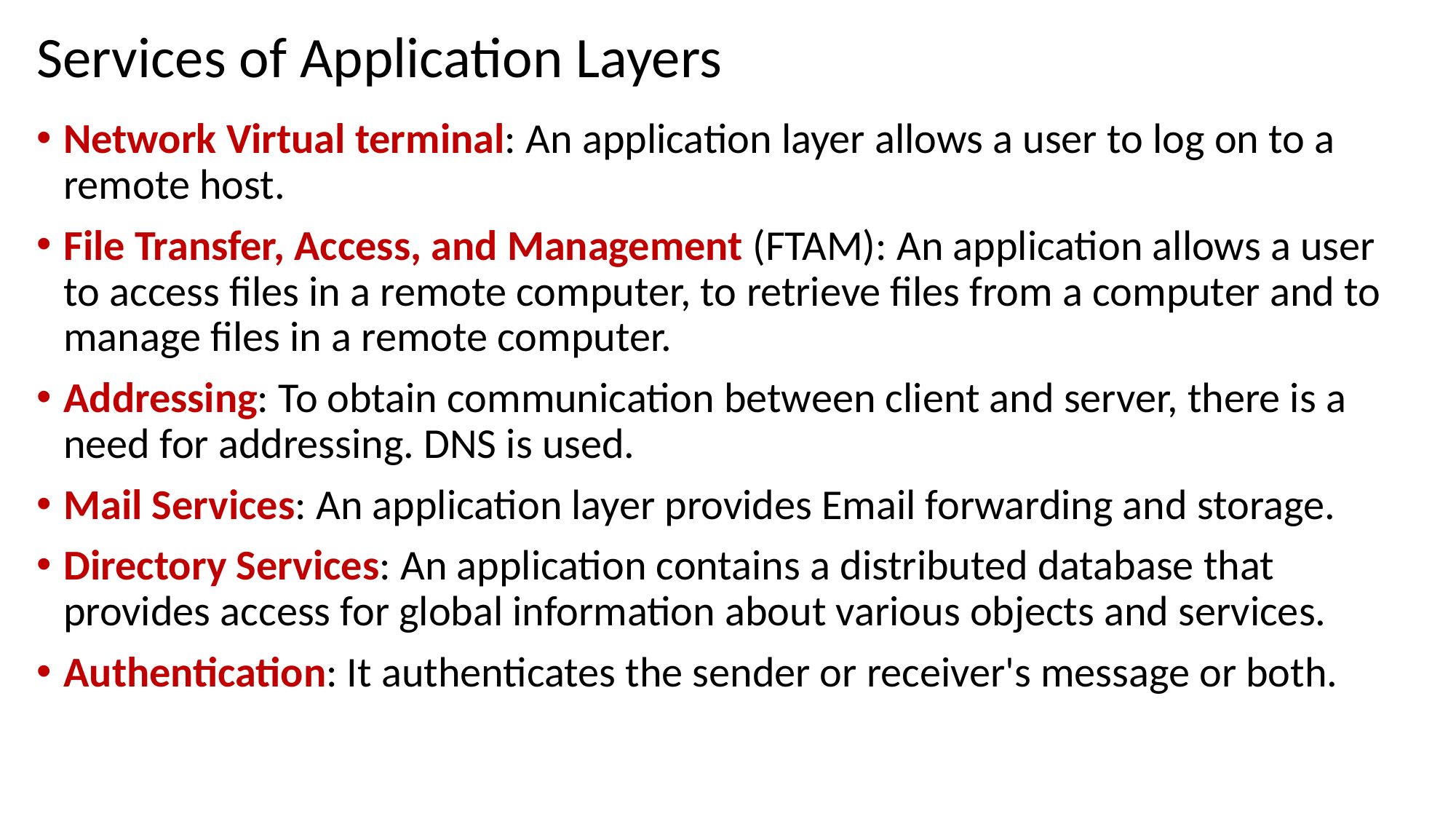

# Services of Application Layers
Network Virtual terminal: An application layer allows a user to log on to a remote host.
File Transfer, Access, and Management (FTAM): An application allows a user to access files in a remote computer, to retrieve files from a computer and to manage files in a remote computer.
Addressing: To obtain communication between client and server, there is a need for addressing. DNS is used.
Mail Services: An application layer provides Email forwarding and storage.
Directory Services: An application contains a distributed database that provides access for global information about various objects and services.
Authentication: It authenticates the sender or receiver's message or both.